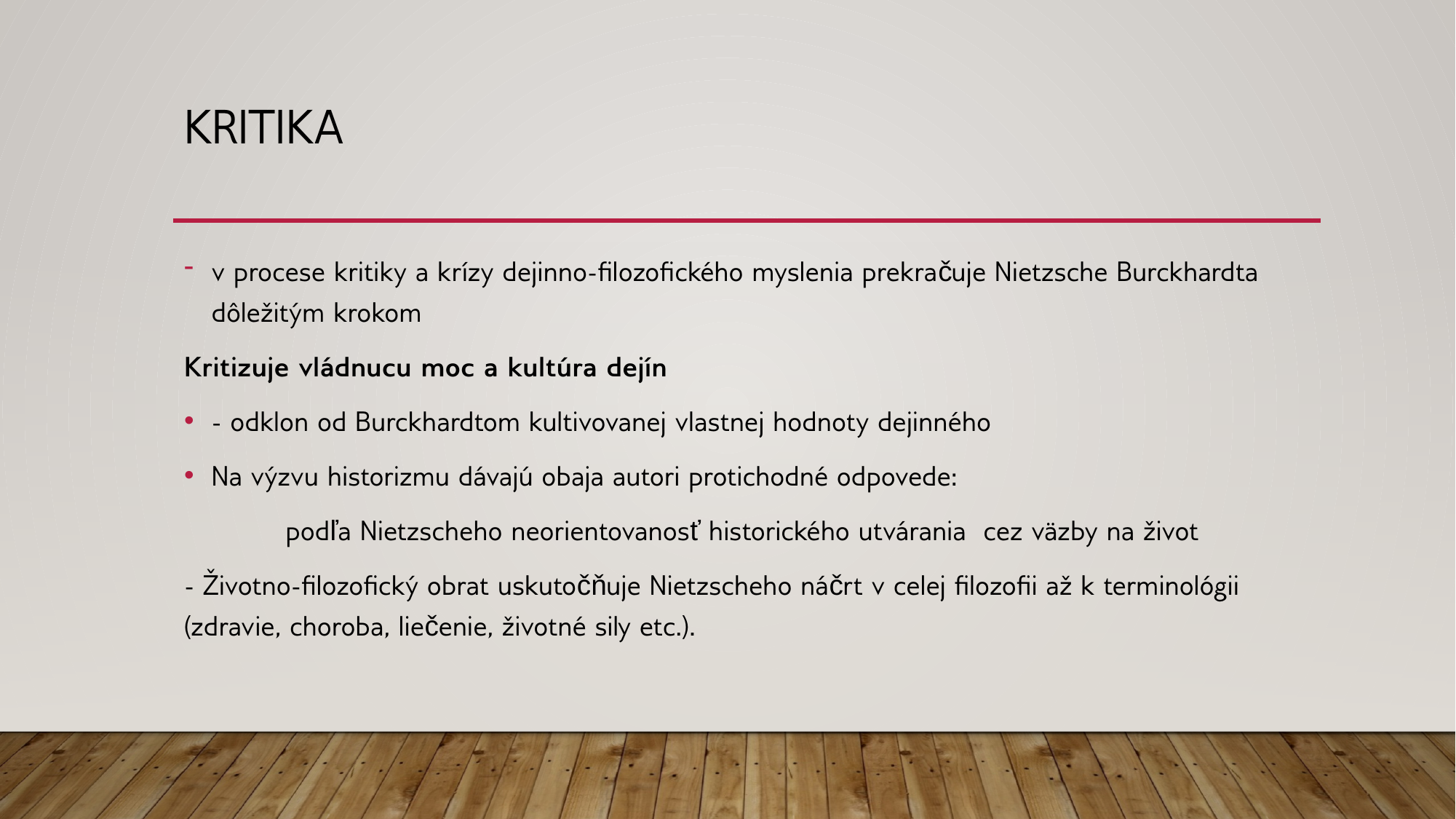

# Kritika
v procese kritiky a krízy dejinno-filozofického myslenia prekračuje Nietzsche Burckhardta dôležitým krokom
Kritizuje vládnucu moc a kultúra dejín
- odklon od Burckhardtom kultivovanej vlastnej hodnoty dejinného
Na výzvu historizmu dávajú obaja autori protichodné odpovede:
		podľa Nietzscheho neorientovanosť historického utvárania  cez väzby na život
- Životno-filozofický obrat uskutočňuje Nietzscheho náčrt v celej filozofii až k terminológii (zdravie, choroba, liečenie, životné sily etc.).